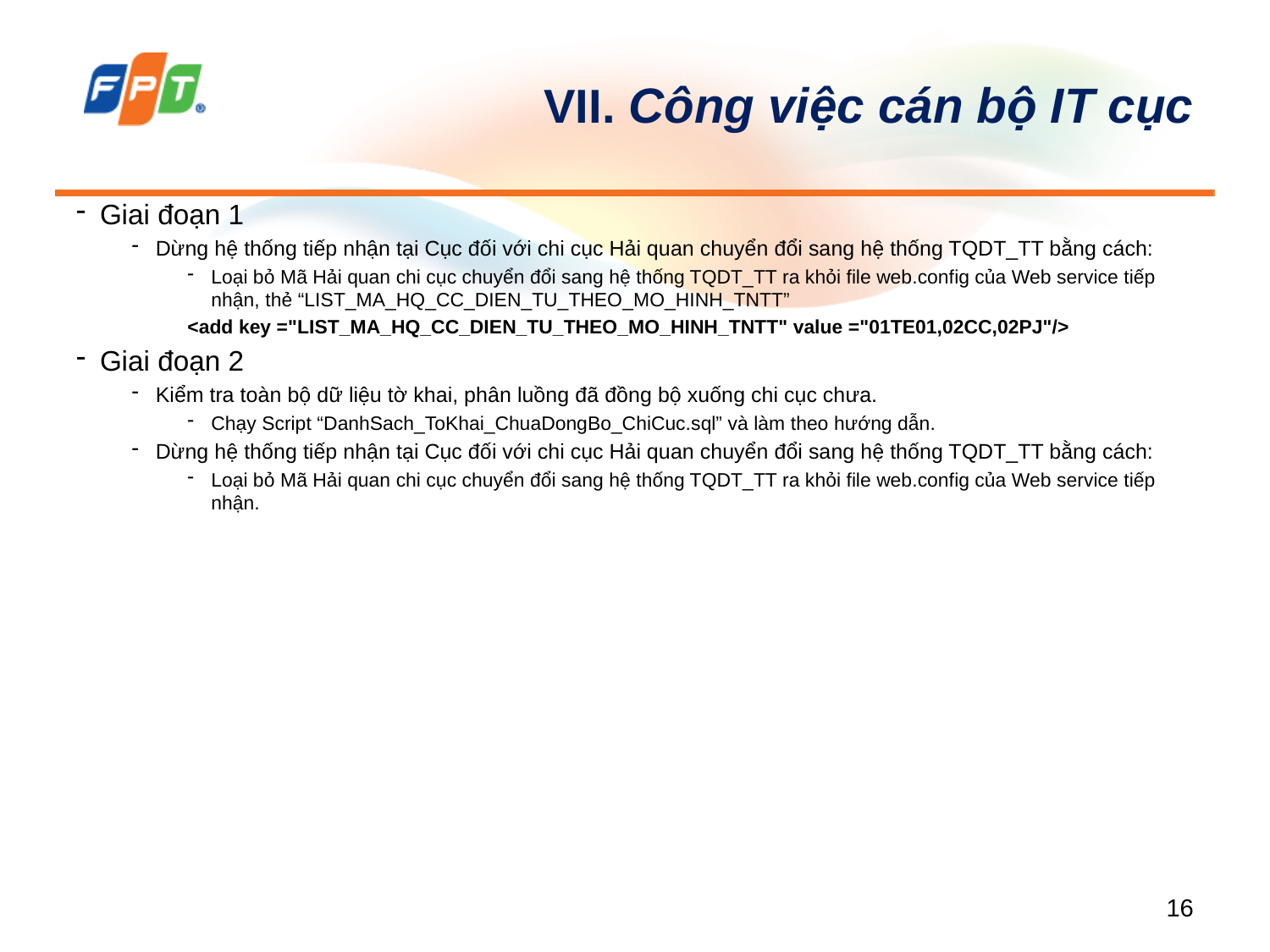

# VII. Công việc cán bộ IT cục
Giai đoạn 1
Dừng hệ thống tiếp nhận tại Cục đối với chi cục Hải quan chuyển đổi sang hệ thống TQDT_TT bằng cách:
Loại bỏ Mã Hải quan chi cục chuyển đổi sang hệ thống TQDT_TT ra khỏi file web.config của Web service tiếp nhận, thẻ “LIST_MA_HQ_CC_DIEN_TU_THEO_MO_HINH_TNTT”
<add key ="LIST_MA_HQ_CC_DIEN_TU_THEO_MO_HINH_TNTT" value ="01TE01,02CC,02PJ"/>
Giai đoạn 2
Kiểm tra toàn bộ dữ liệu tờ khai, phân luồng đã đồng bộ xuống chi cục chưa.
Chạy Script “DanhSach_ToKhai_ChuaDongBo_ChiCuc.sql” và làm theo hướng dẫn.
Dừng hệ thống tiếp nhận tại Cục đối với chi cục Hải quan chuyển đổi sang hệ thống TQDT_TT bằng cách:
Loại bỏ Mã Hải quan chi cục chuyển đổi sang hệ thống TQDT_TT ra khỏi file web.config của Web service tiếp nhận.
16